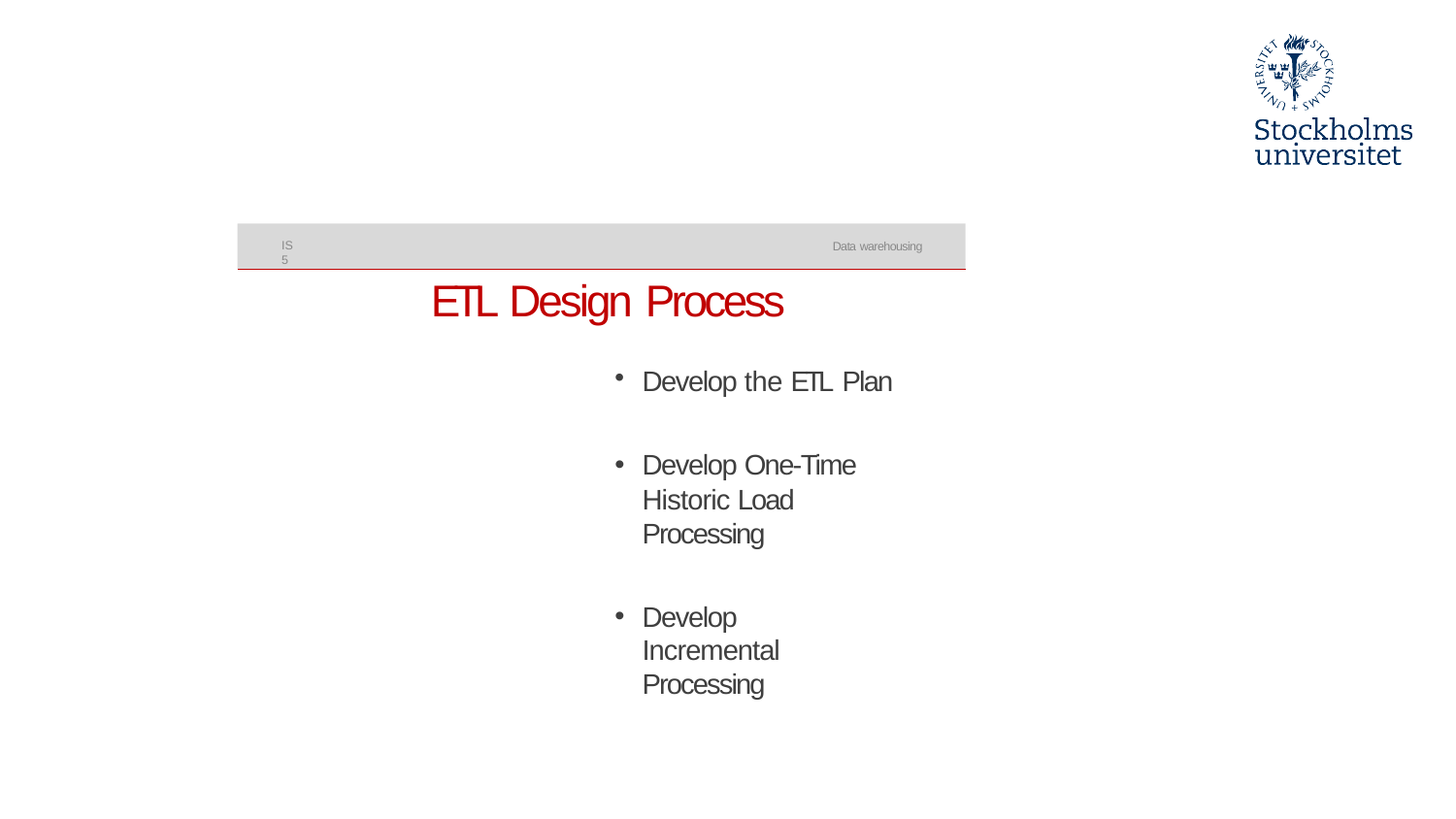

#

IS5
Data warehousing

ETL  Design Process
Develop the ETL Plan

Develop One-Time  Historic Load Processing

Develop Incremental  Processing